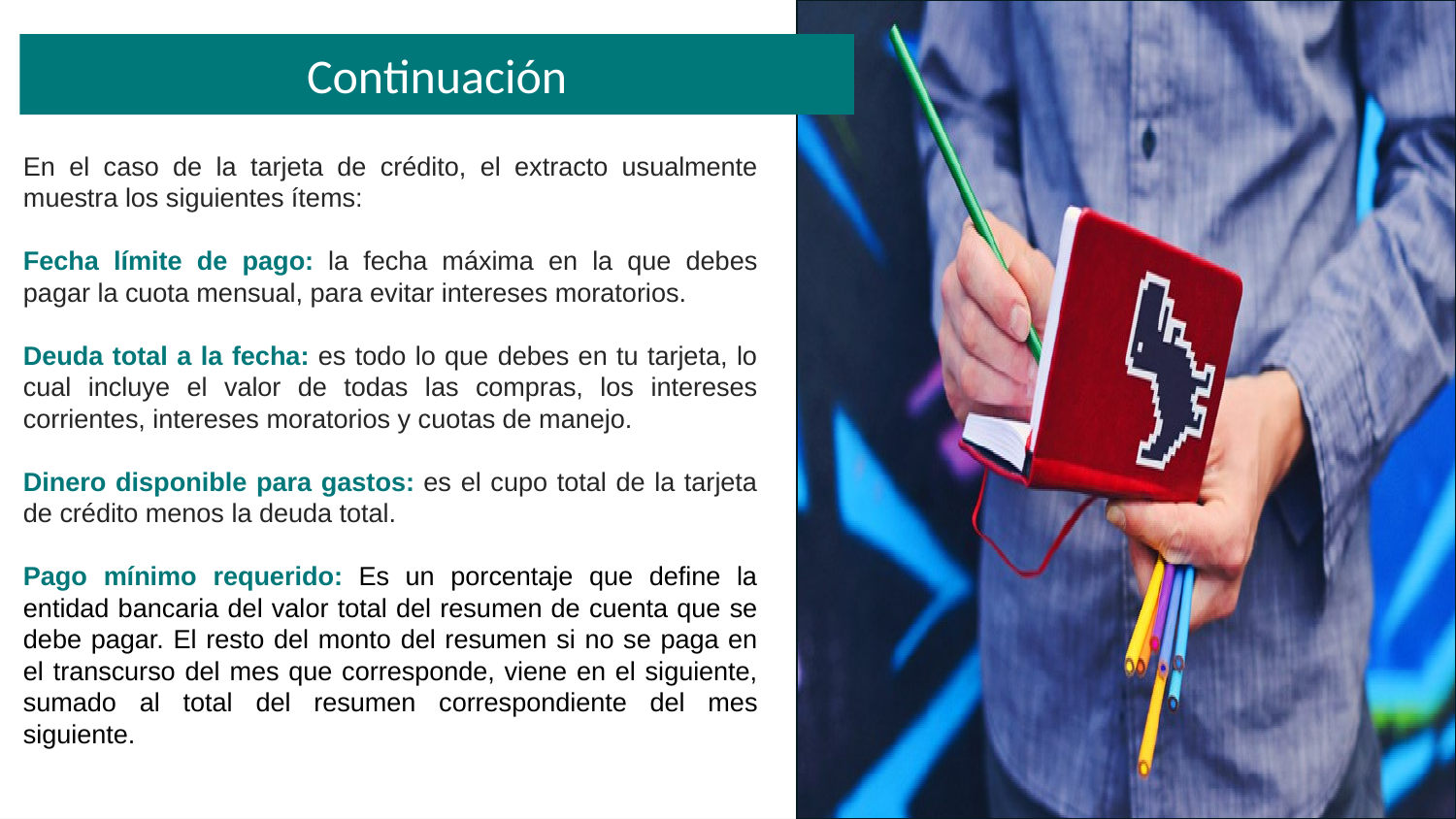

Continuación
En el caso de la tarjeta de crédito, el extracto usualmente muestra los siguientes ítems:

Fecha límite de pago: la fecha máxima en la que debes pagar la cuota mensual, para evitar intereses moratorios.

Deuda total a la fecha: es todo lo que debes en tu tarjeta, lo cual incluye el valor de todas las compras, los intereses corrientes, intereses moratorios y cuotas de manejo.

Dinero disponible para gastos: es el cupo total de la tarjeta de crédito menos la deuda total.

Pago mínimo requerido: Es un porcentaje que define la entidad bancaria del valor total del resumen de cuenta que se debe pagar. El resto del monto del resumen si no se paga en el transcurso del mes que corresponde, viene en el siguiente, sumado al total del resumen correspondiente del mes siguiente.